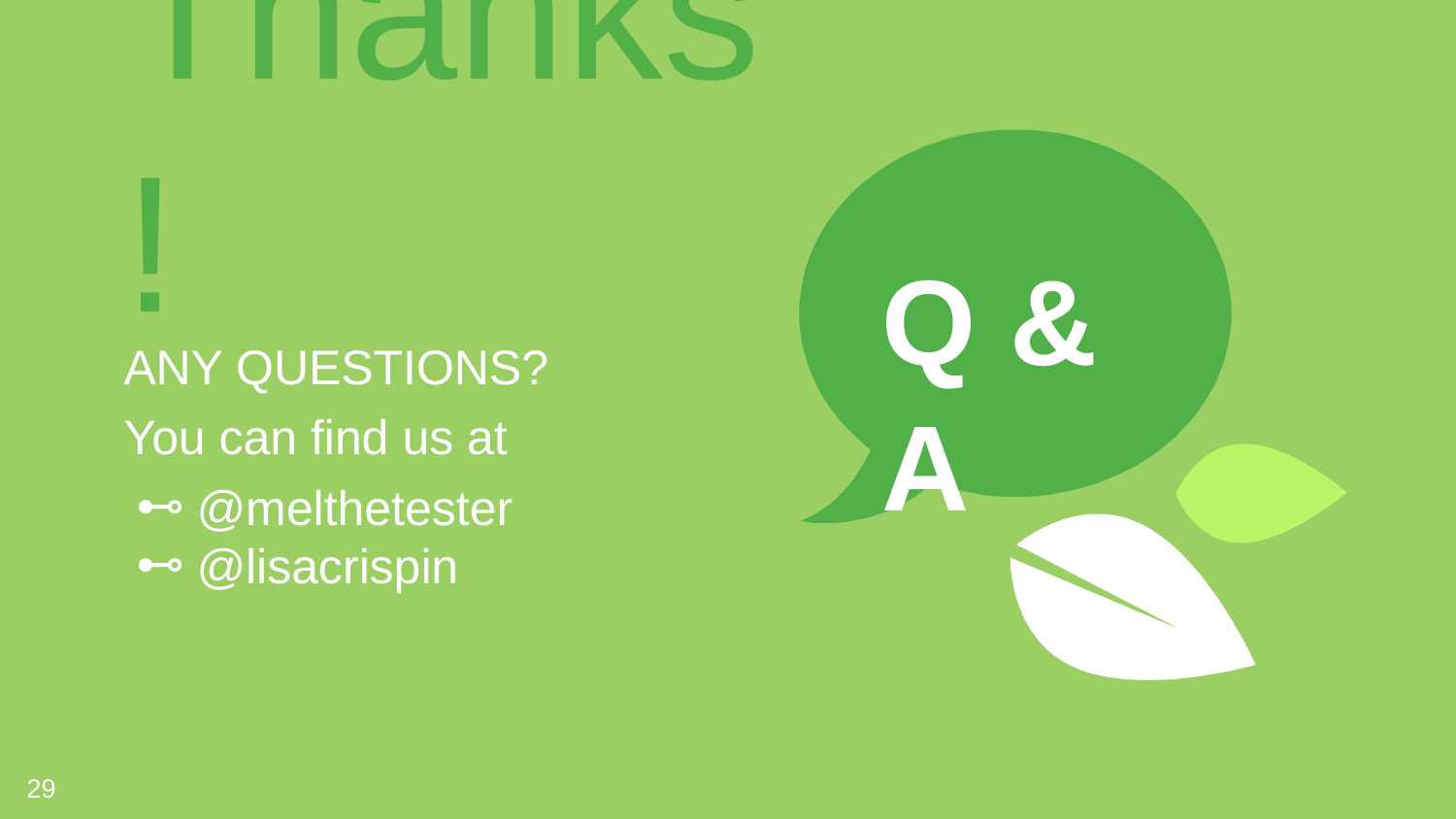

Thanks!
Q & A
ANY QUESTIONS?
You can find us at
@melthetester
@lisacrispin

29